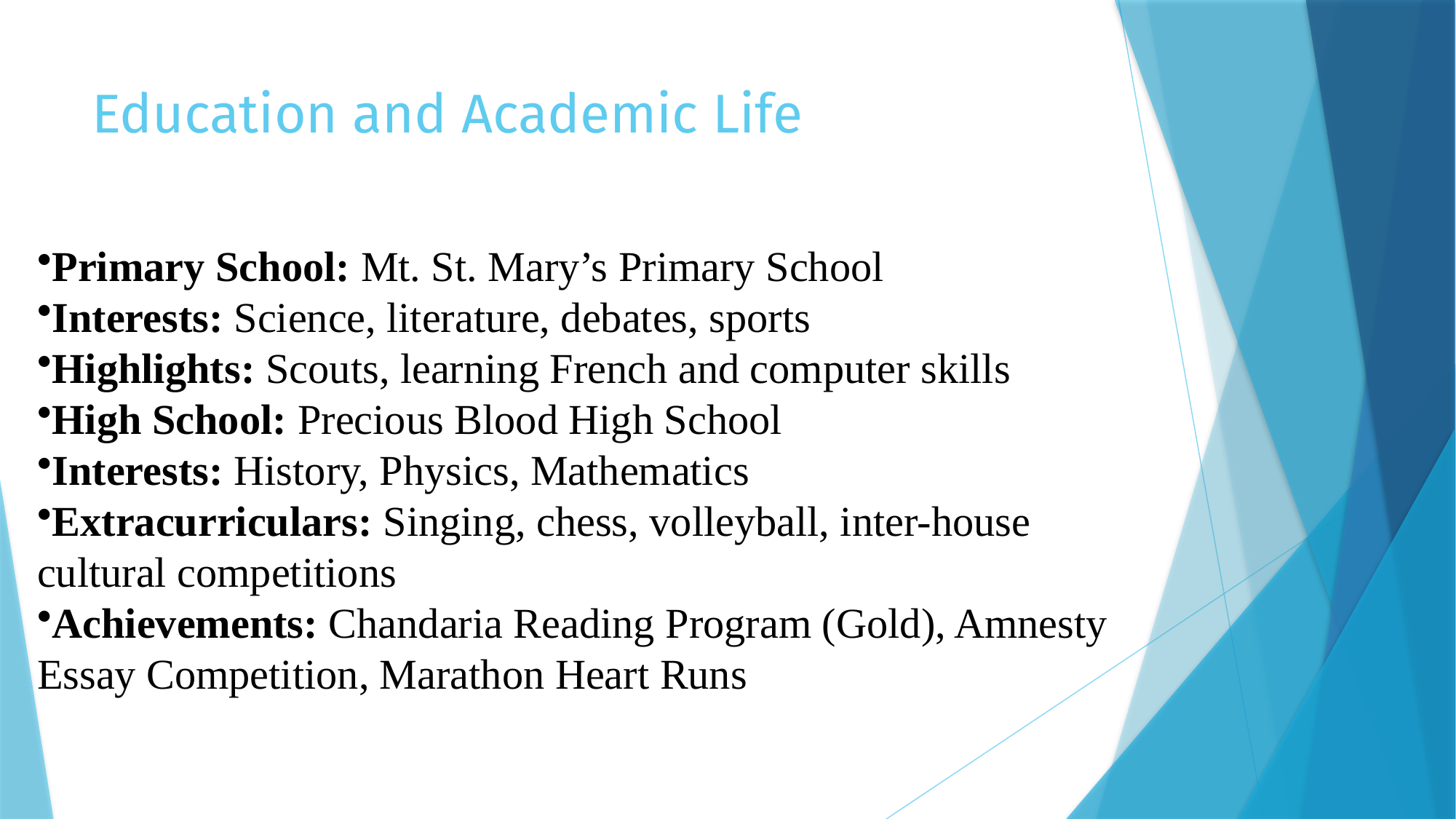

# Education and Academic Life
Primary School: Mt. St. Mary’s Primary School
Interests: Science, literature, debates, sports
Highlights: Scouts, learning French and computer skills
High School: Precious Blood High School
Interests: History, Physics, Mathematics
Extracurriculars: Singing, chess, volleyball, inter-house cultural competitions
Achievements: Chandaria Reading Program (Gold), Amnesty Essay Competition, Marathon Heart Runs